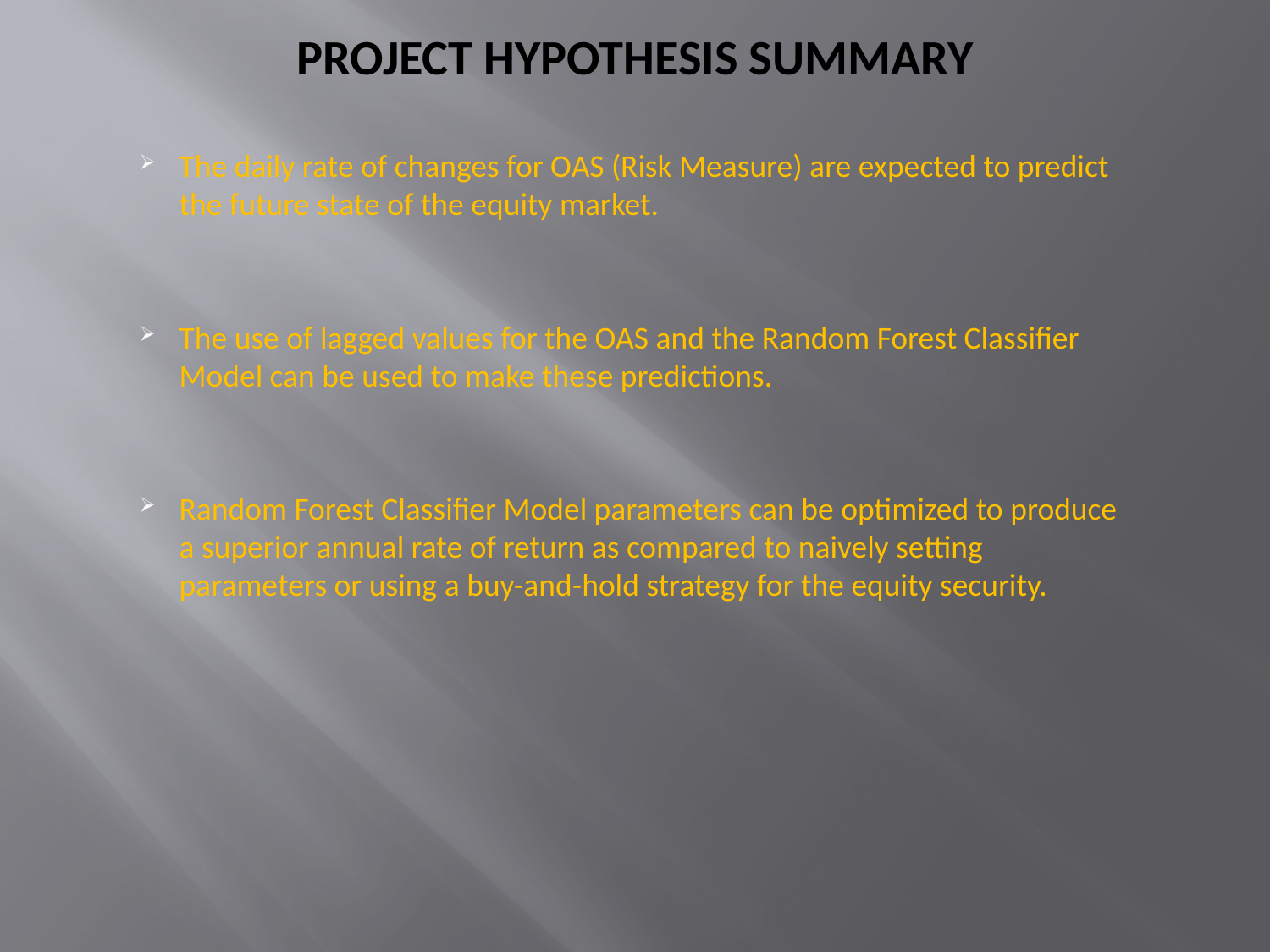

# Project hypothesis summary

The daily rate of changes for OAS (Risk Measure) are expected to predict the future state of the equity market.

The use of lagged values for the OAS and the Random Forest Classifier Model can be used to make these predictions.

Random Forest Classifier Model parameters can be optimized to produce a superior annual rate of return as compared to naively setting parameters or using a buy-and-hold strategy for the equity security.